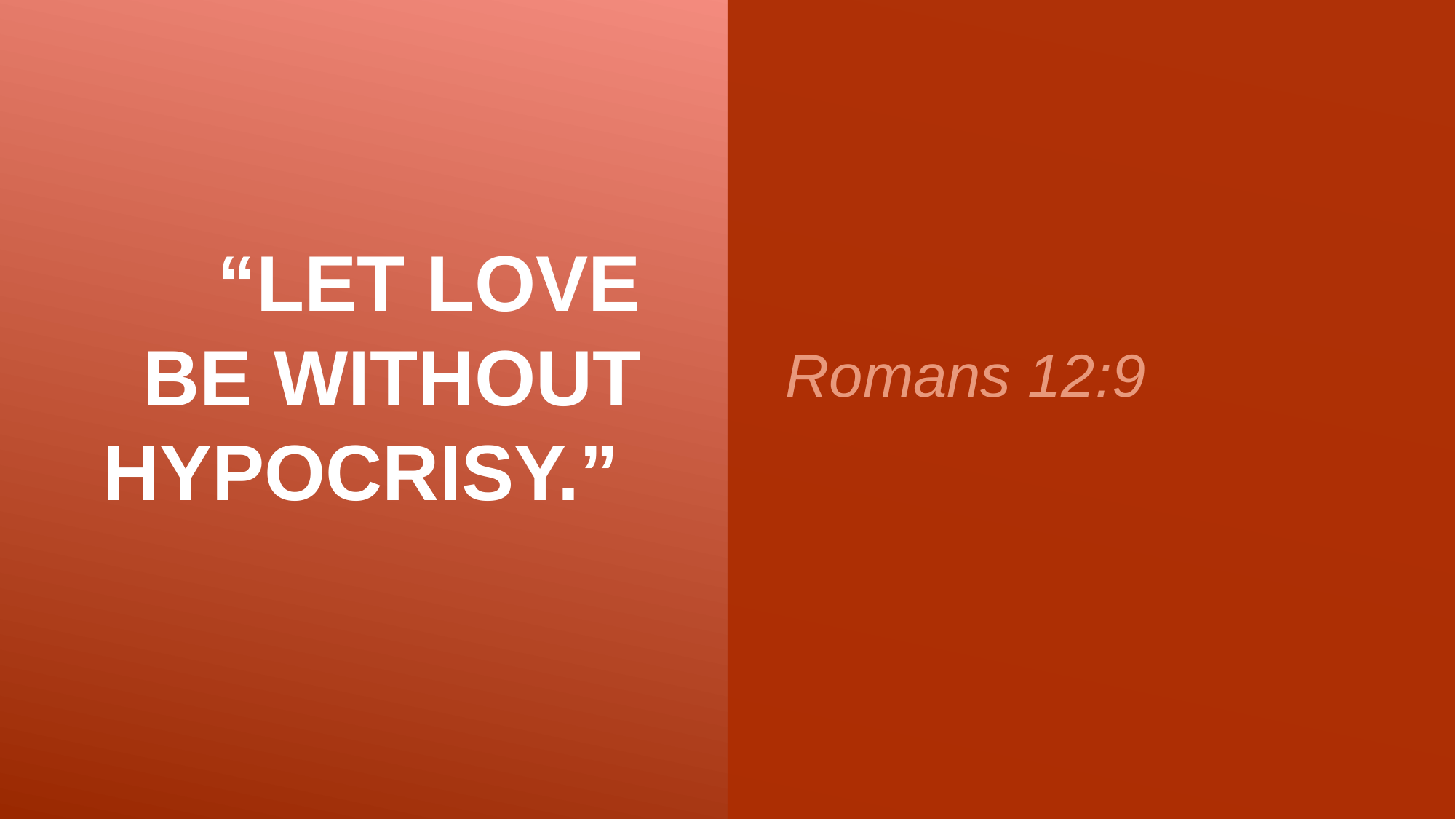

# “Let love be without hypocrisy.”
Romans 12:9